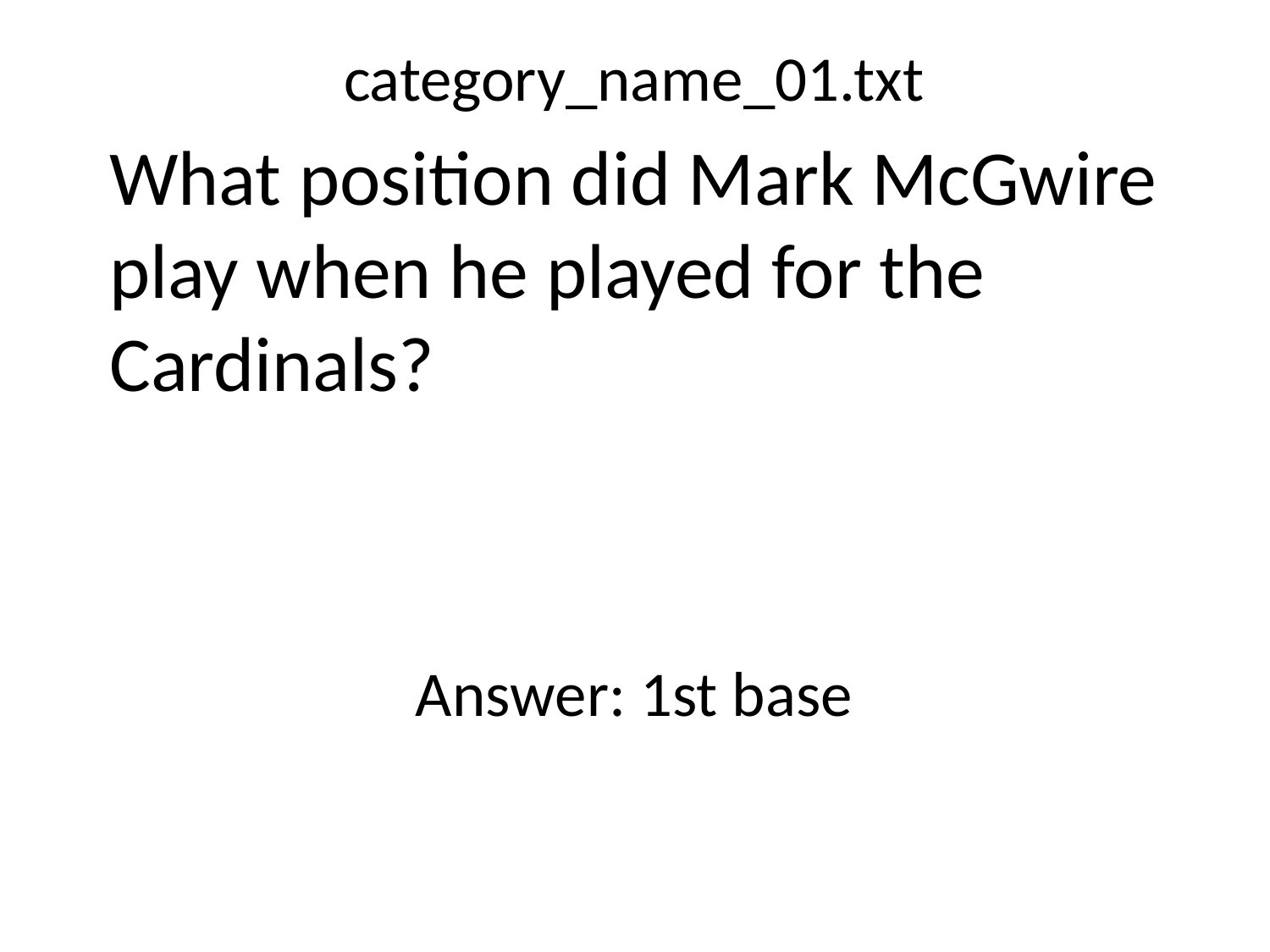

category_name_01.txt
What position did Mark McGwire play when he played for the Cardinals?
Answer: 1st base